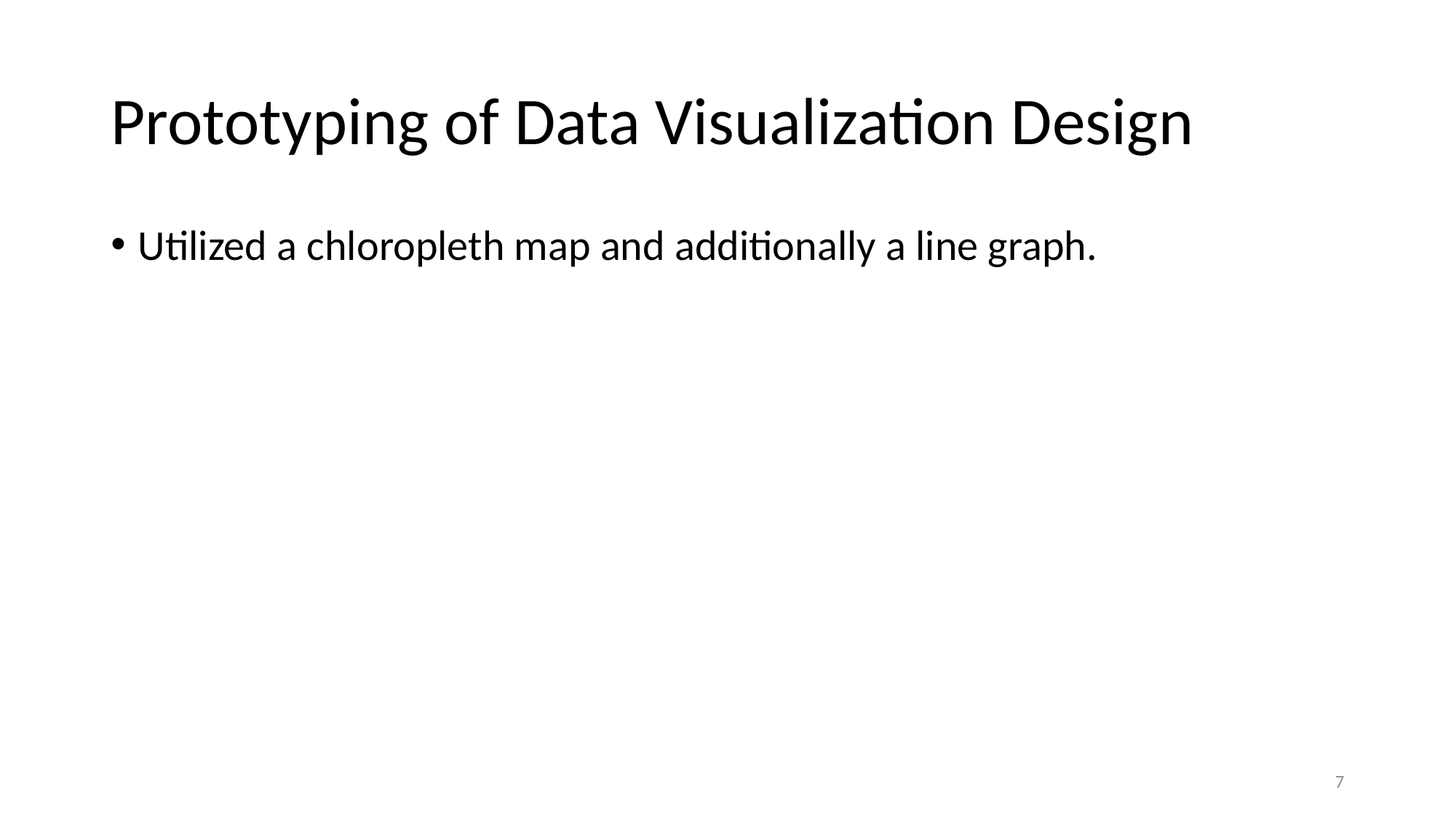

# Prototyping of Data Visualization Design
Utilized a chloropleth map and additionally a line graph.

7